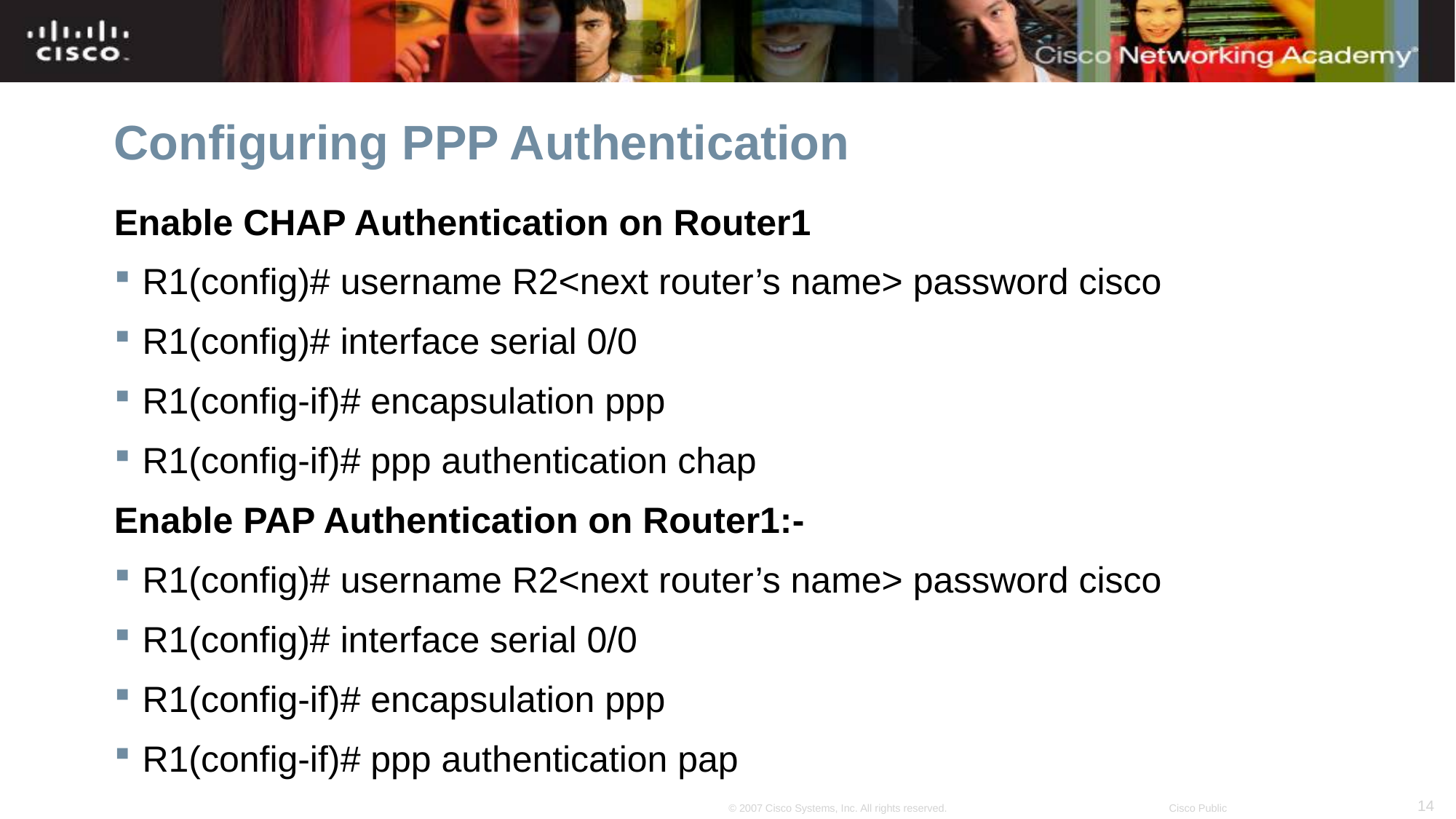

# Configuring PPP Authentication
Enable CHAP Authentication on Router1
R1(config)# username R2<next router’s name> password cisco
R1(config)# interface serial 0/0
R1(config-if)# encapsulation ppp
R1(config-if)# ppp authentication chap
Enable PAP Authentication on Router1:-
R1(config)# username R2<next router’s name> password cisco
R1(config)# interface serial 0/0
R1(config-if)# encapsulation ppp
R1(config-if)# ppp authentication pap